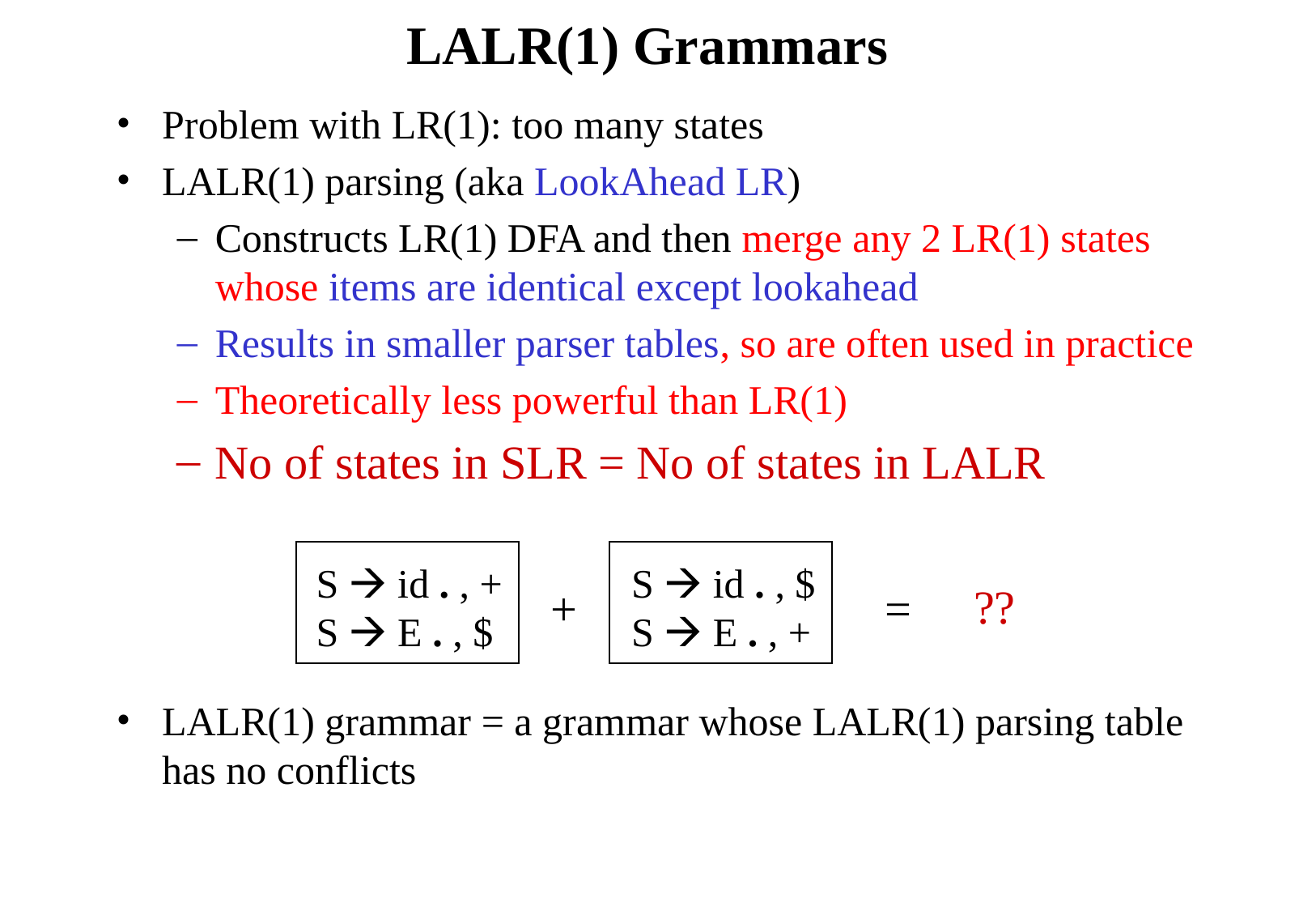

# LALR(1) Grammars
Problem with LR(1): too many states
LALR(1) parsing (aka LookAhead LR)
Constructs LR(1) DFA and then merge any 2 LR(1) states whose items are identical except lookahead
Results in smaller parser tables, so are often used in practice
Theoretically less powerful than LR(1)
No of states in SLR = No of states in LALR

LALR(1) grammar = a grammar whose LALR(1) parsing table has no conflicts

S 🡪 id . , +
S 🡪 E . , $
S 🡪 id . , $
S 🡪 E . , +
??
+
=